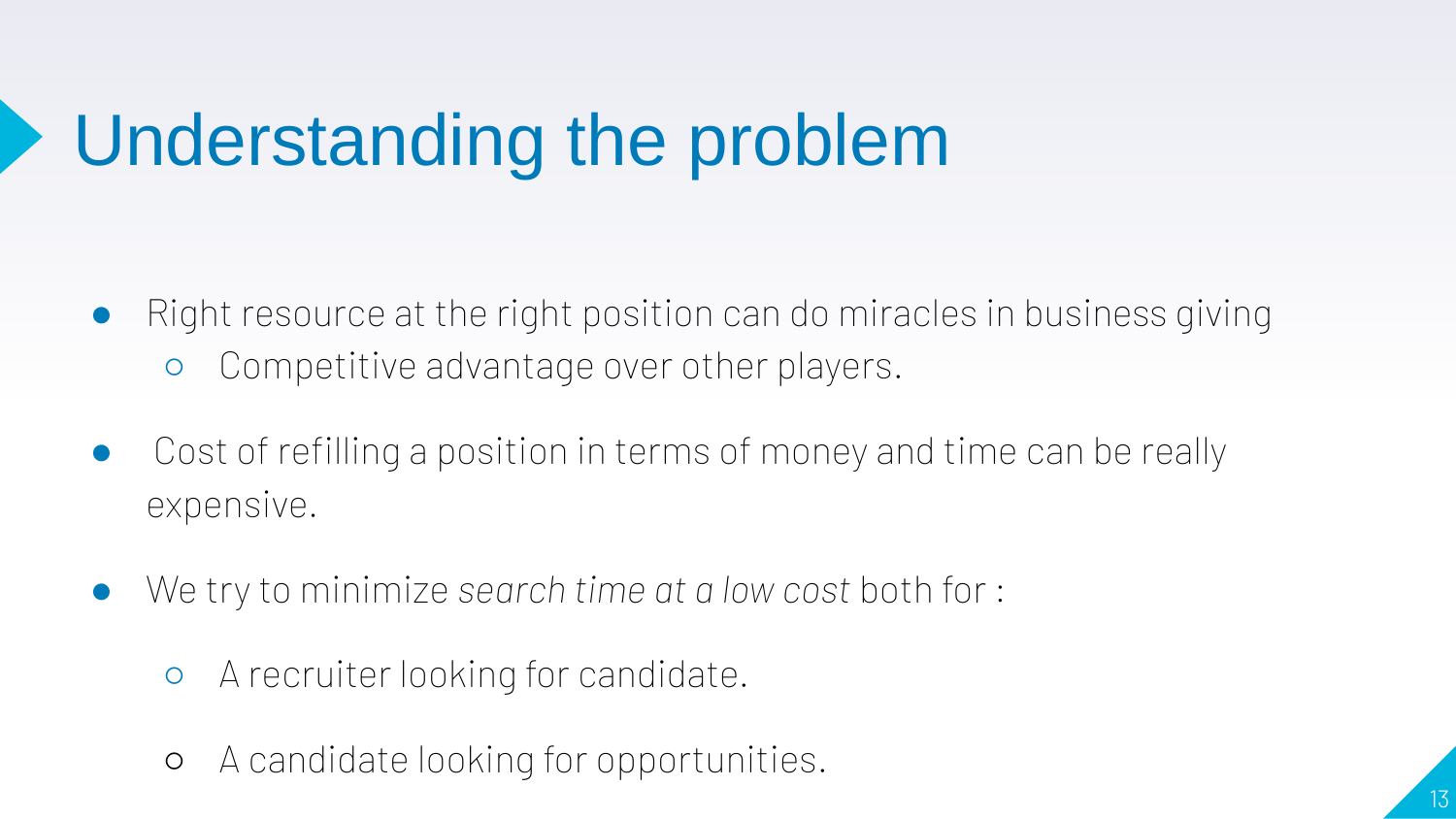

# Understanding the problem
Right resource at the right position can do miracles in business giving
Competitive advantage over other players.
 Cost of refilling a position in terms of money and time can be really expensive.
We try to minimize search time at a low cost both for :
A recruiter looking for candidate.
A candidate looking for opportunities.

13